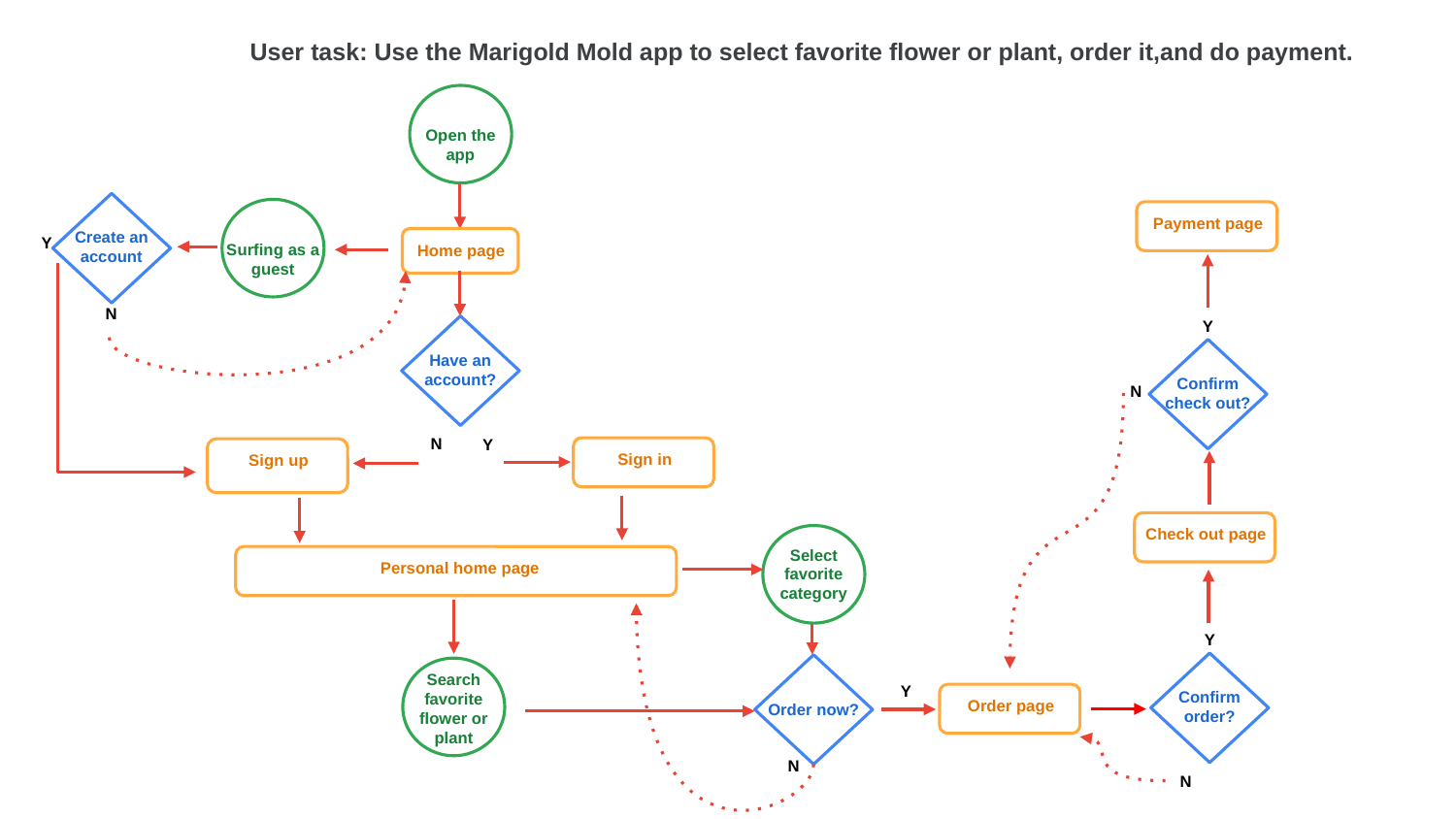

# User task: Use the Marigold Mold app to select favorite flower or plant, order it,and do payment.

Open the app

Create an account
Y
N
Payment page

Surfing as a guest
Home page

Y

Confirm check out?
N

Have an account?
N
Y
Sign in

Sign up

Check out page

Select favorite category
Personal home page

Y

Confirm order?
N

Order now?
Y
N
Search favorite flower or plant

Order page